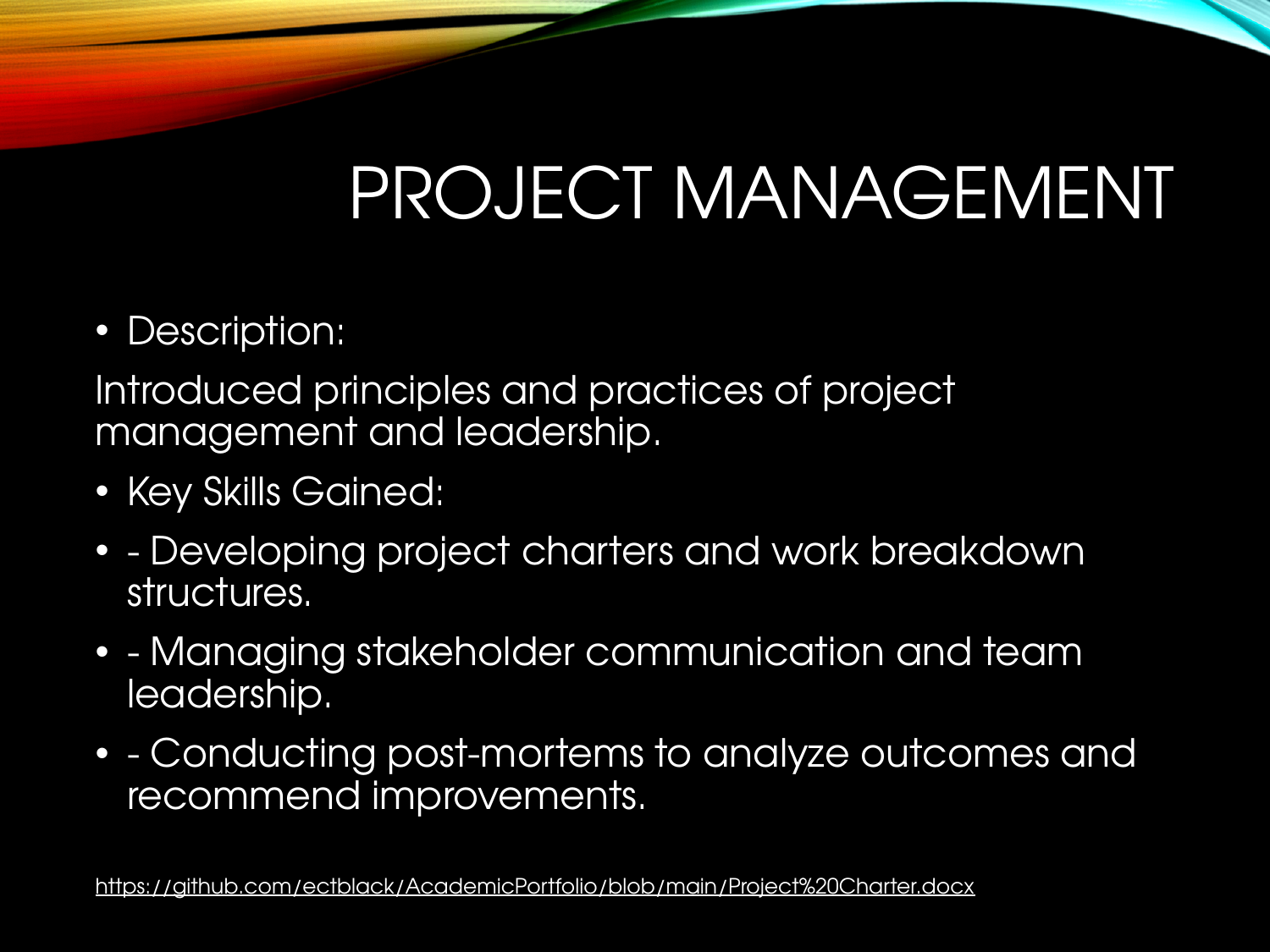

# Project Management
Description:
Introduced principles and practices of project management and leadership.
Key Skills Gained:
- Developing project charters and work breakdown structures.
- Managing stakeholder communication and team leadership.
- Conducting post-mortems to analyze outcomes and recommend improvements.

https://github.com/ectblack/AcademicPortfolio/blob/main/Project%20Charter.docx